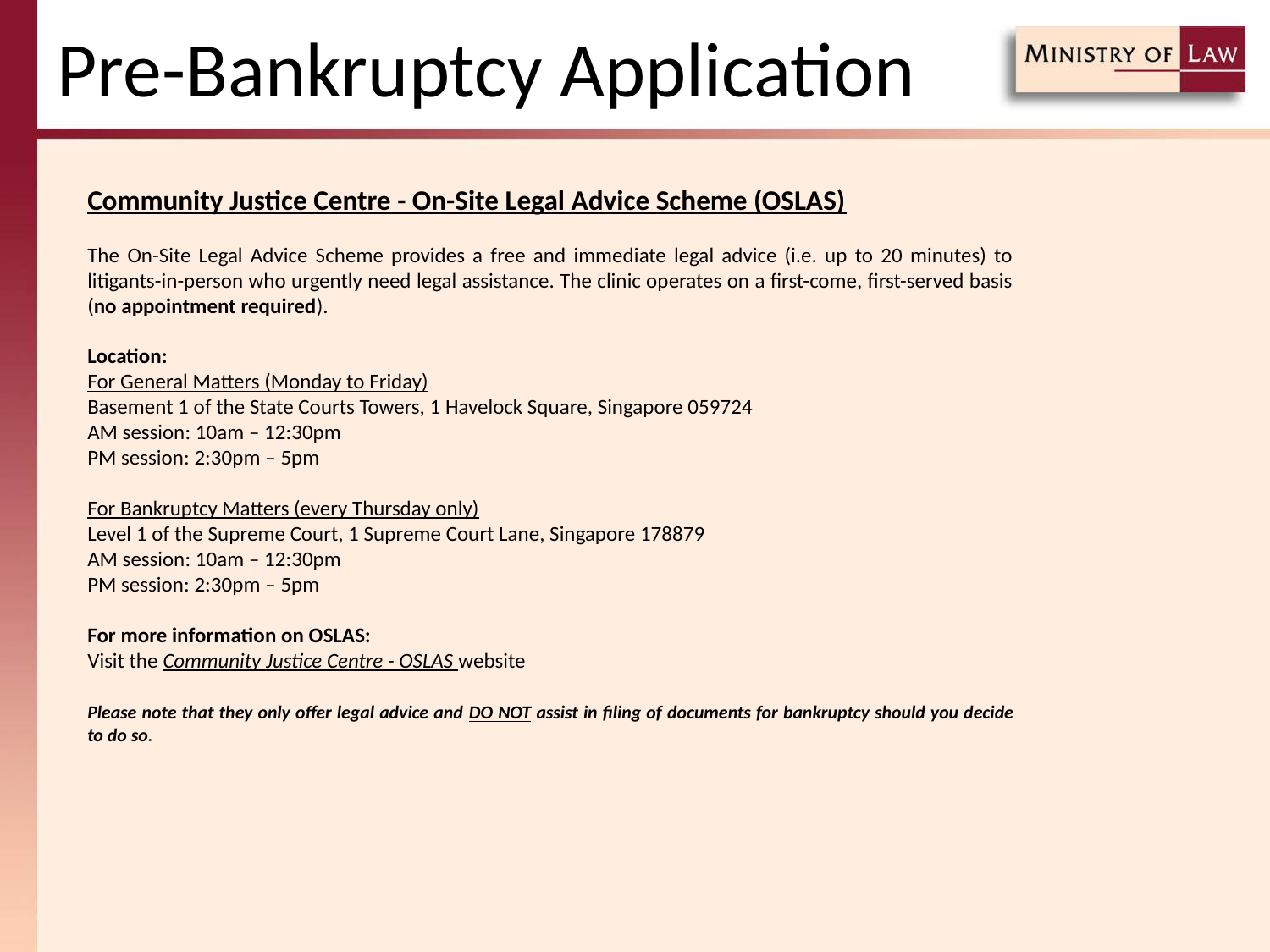

Pre-Bankruptcy Application
Community Justice Centre - On-Site Legal Advice Scheme (OSLAS)

The On-Site Legal Advice Scheme provides a free and immediate legal advice (i.e. up to 20 minutes) to litigants-in-person who urgently need legal assistance. The clinic operates on a first-come, first-served basis (no appointment required).

Location:
For General Matters (Monday to Friday)
Basement 1 of the State Courts Towers, 1 Havelock Square, Singapore 059724
AM session: 10am – 12:30pm
PM session: 2:30pm – 5pm
For Bankruptcy Matters (every Thursday only)
Level 1 of the Supreme Court, 1 Supreme Court Lane, Singapore 178879
AM session: 10am – 12:30pm
PM session: 2:30pm – 5pm

For more information on OSLAS:
Visit the Community Justice Centre - OSLAS website

Please note that they only offer legal advice and DO NOT assist in filing of documents for bankruptcy should you decide to do so.